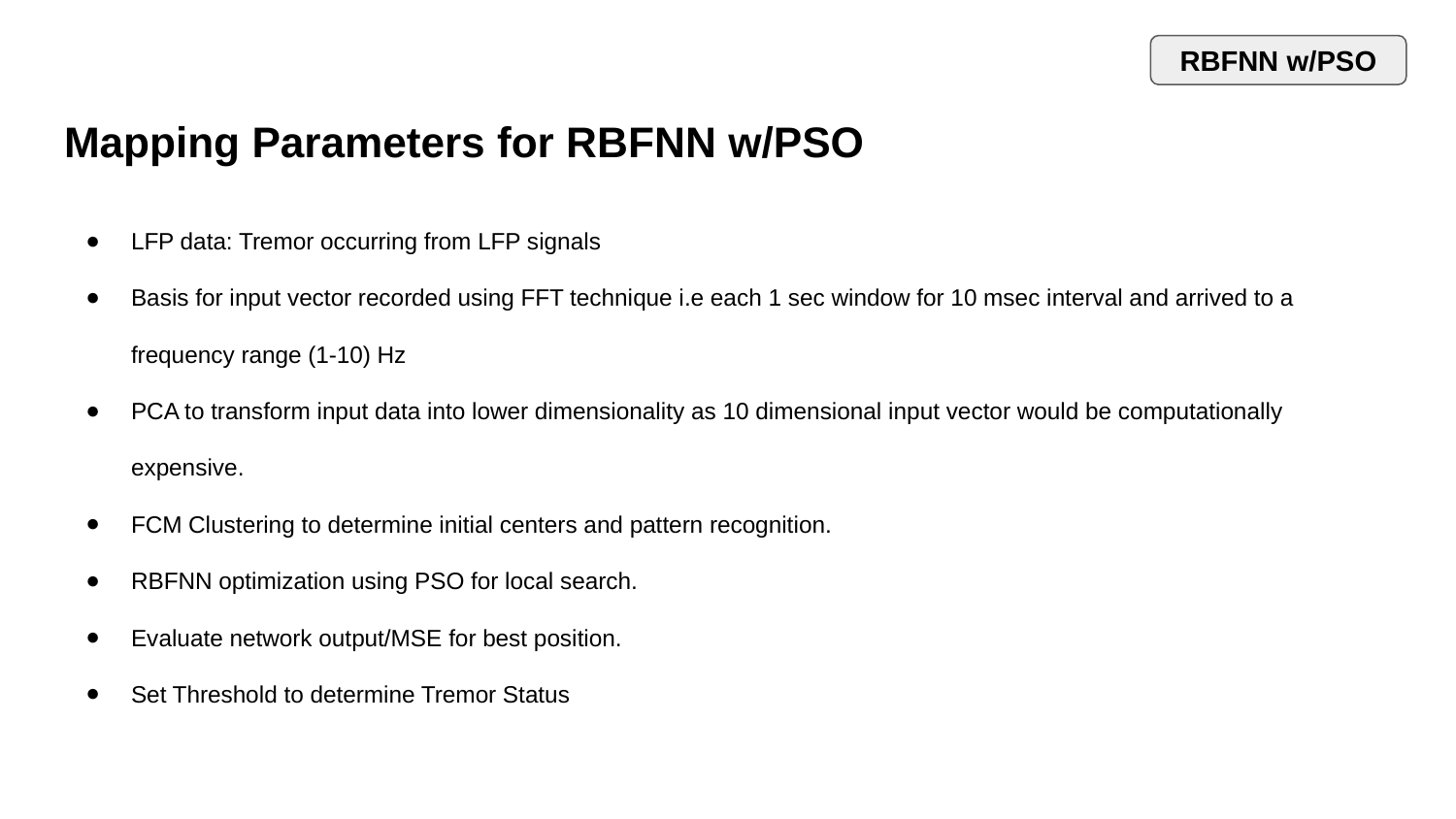

RBFNN w/PSO
# Mapping Parameters for RBFNN w/PSO
LFP data: Tremor occurring from LFP signals
Basis for input vector recorded using FFT technique i.e each 1 sec window for 10 msec interval and arrived to a frequency range (1-10) Hz
PCA to transform input data into lower dimensionality as 10 dimensional input vector would be computationally expensive.
FCM Clustering to determine initial centers and pattern recognition.
RBFNN optimization using PSO for local search.
Evaluate network output/MSE for best position.
Set Threshold to determine Tremor Status